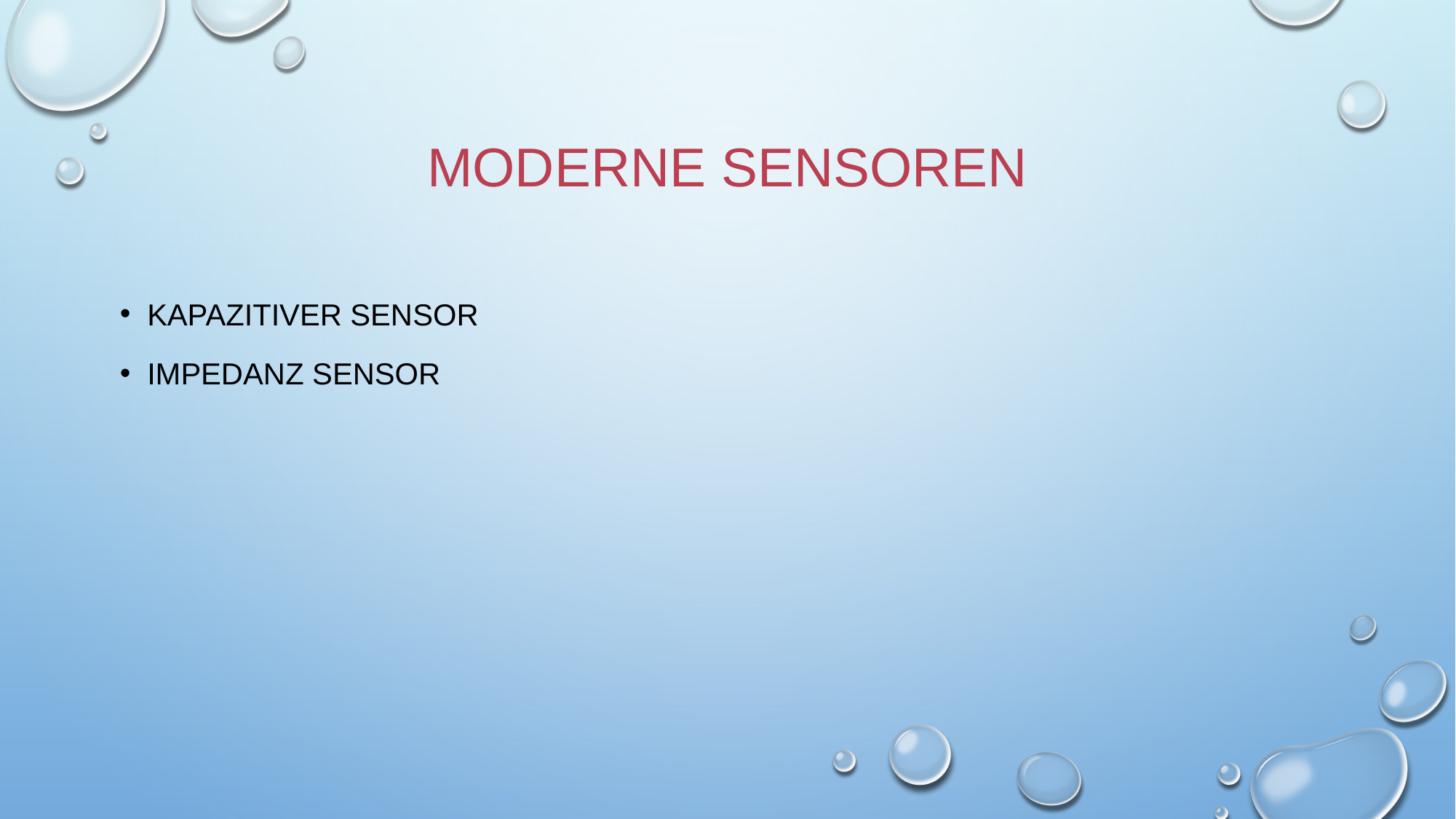

# Moderne Sensoren
Kapazitiver sensor
Impedanz Sensor